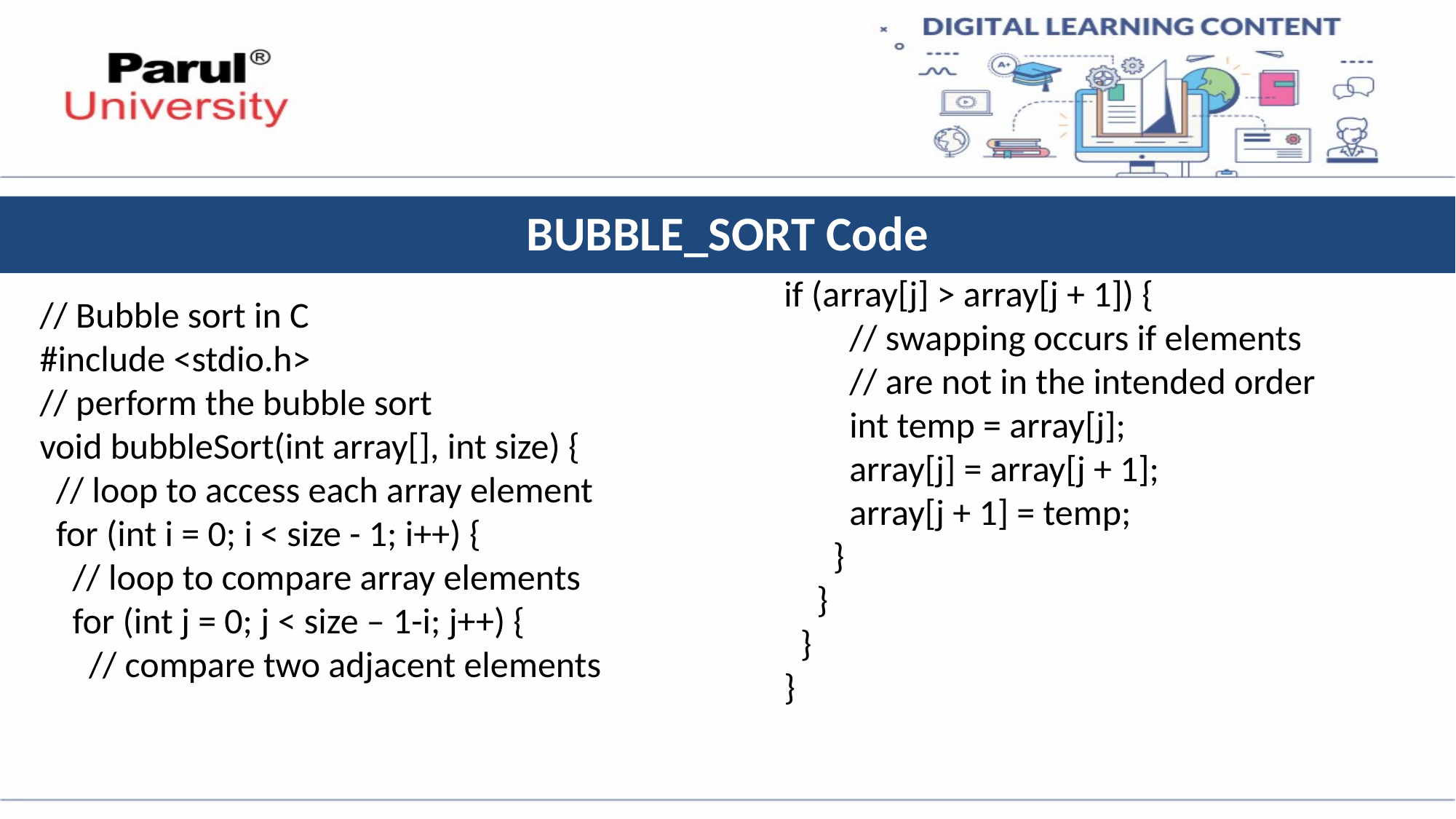

# BUBBLE_SORT Code
if (array[j] > array[j + 1]) {
        // swapping occurs if elements
        // are not in the intended order
        int temp = array[j];
        array[j] = array[j + 1];
        array[j + 1] = temp;
      }
    }
  }
}

// Bubble sort in C
#include <stdio.h>
// perform the bubble sort
void bubbleSort(int array[], int size) {
  // loop to access each array element
  for (int i = 0; i < size - 1; i++) {
    // loop to compare array elements
    for (int j = 0; j < size – 1-i; j++) {
      // compare two adjacent elements